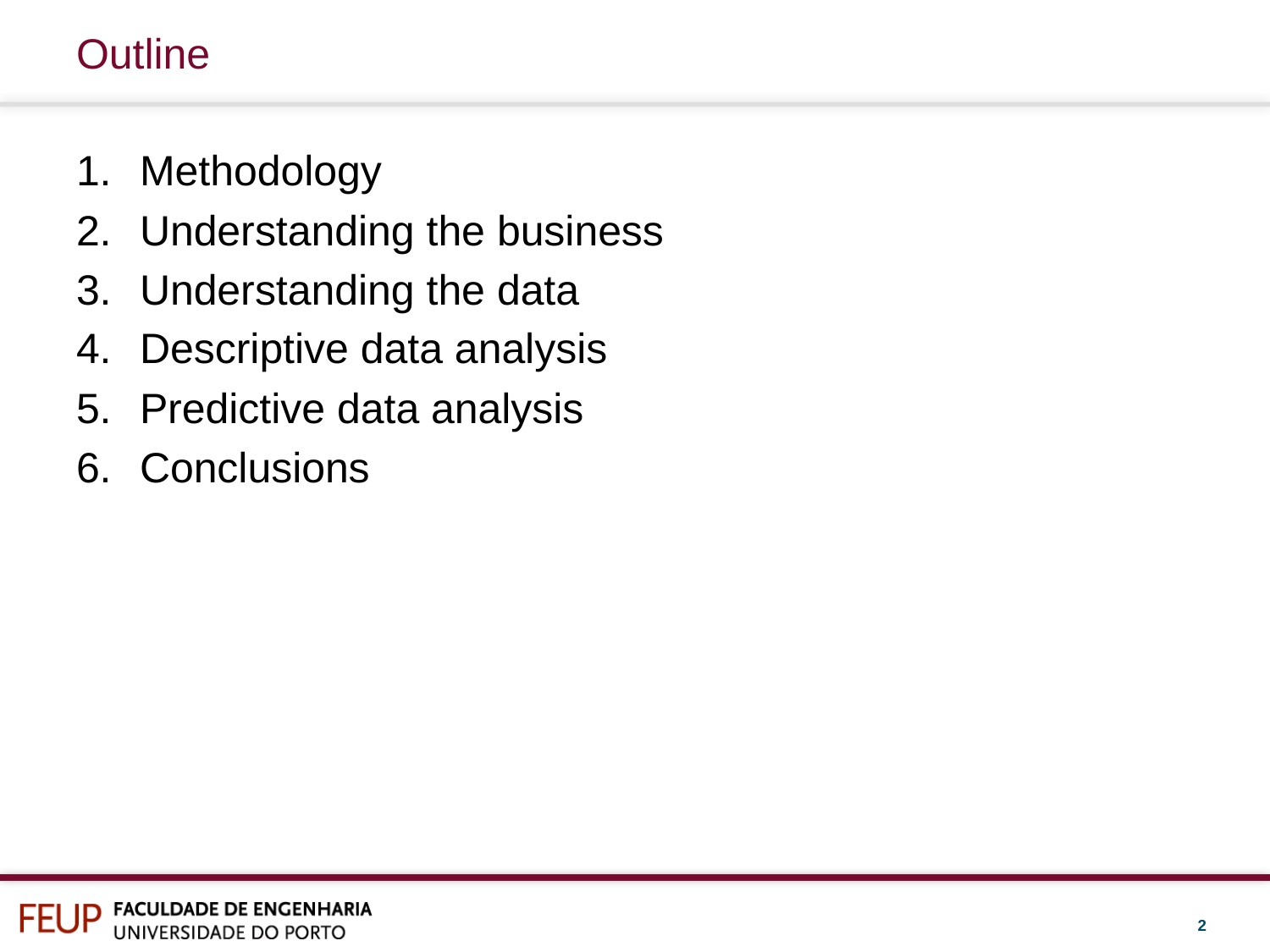

# Outline
Methodology
Understanding the business
Understanding the data
Descriptive data analysis
Predictive data analysis
Conclusions